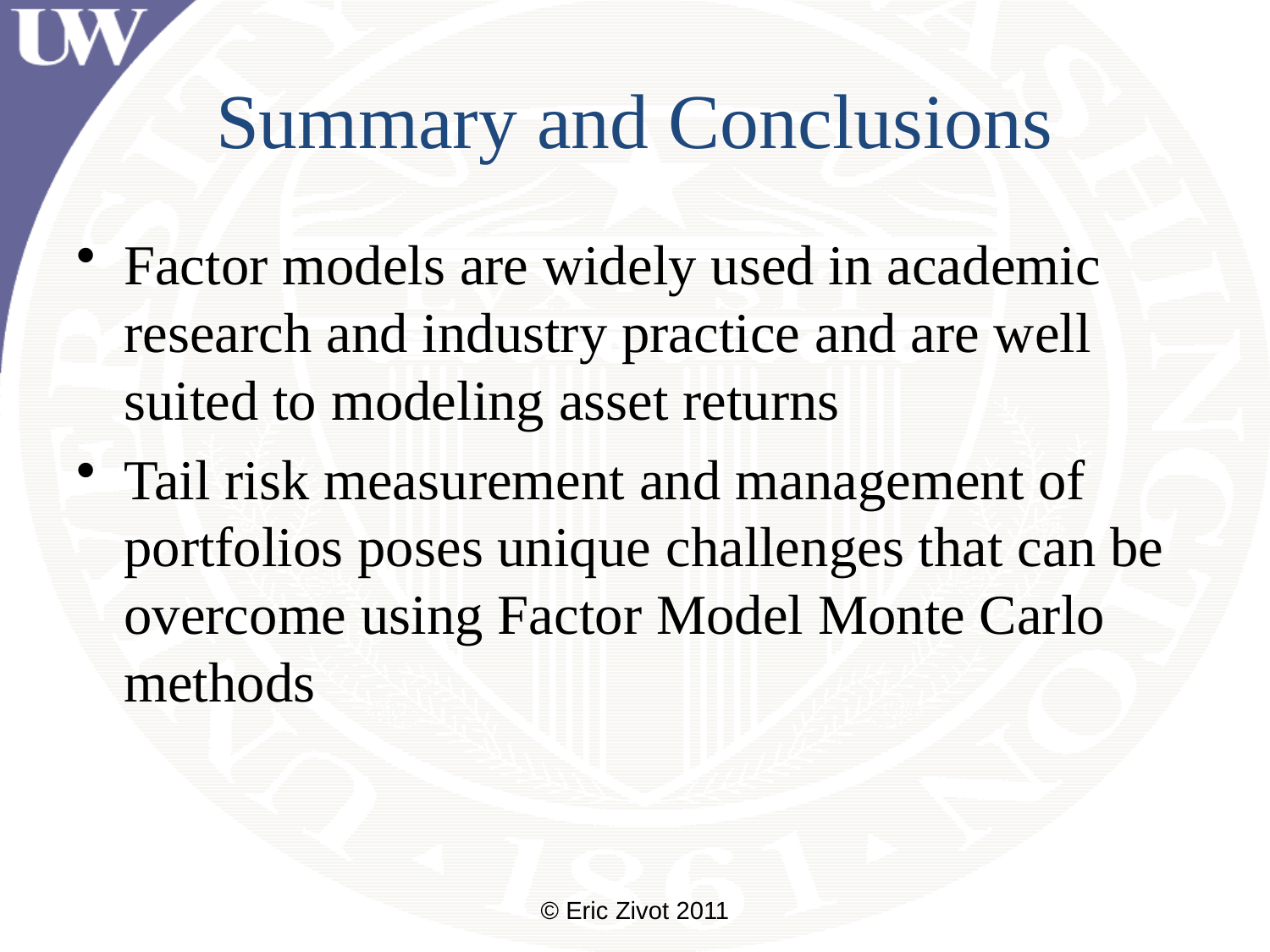

# Summary and Conclusions
Factor models are widely used in academic research and industry practice and are well suited to modeling asset returns
Tail risk measurement and management of  portfolios poses unique challenges that can be overcome using Factor Model Monte Carlo methods
© Eric Zivot 2011